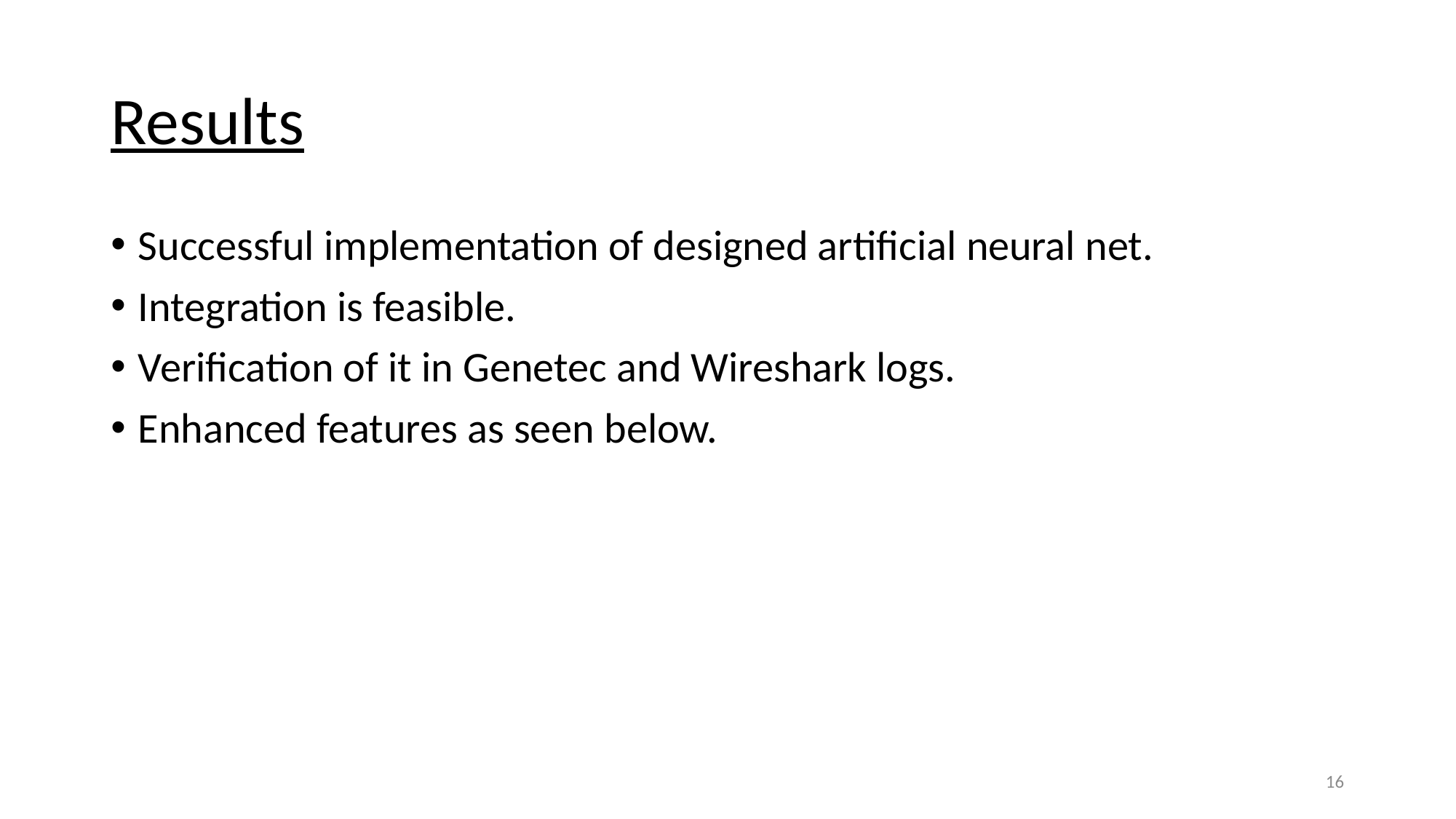

# Results
Successful implementation of designed artificial neural net.
Integration is feasible.
Verification of it in Genetec and Wireshark logs.
Enhanced features as seen below.

16